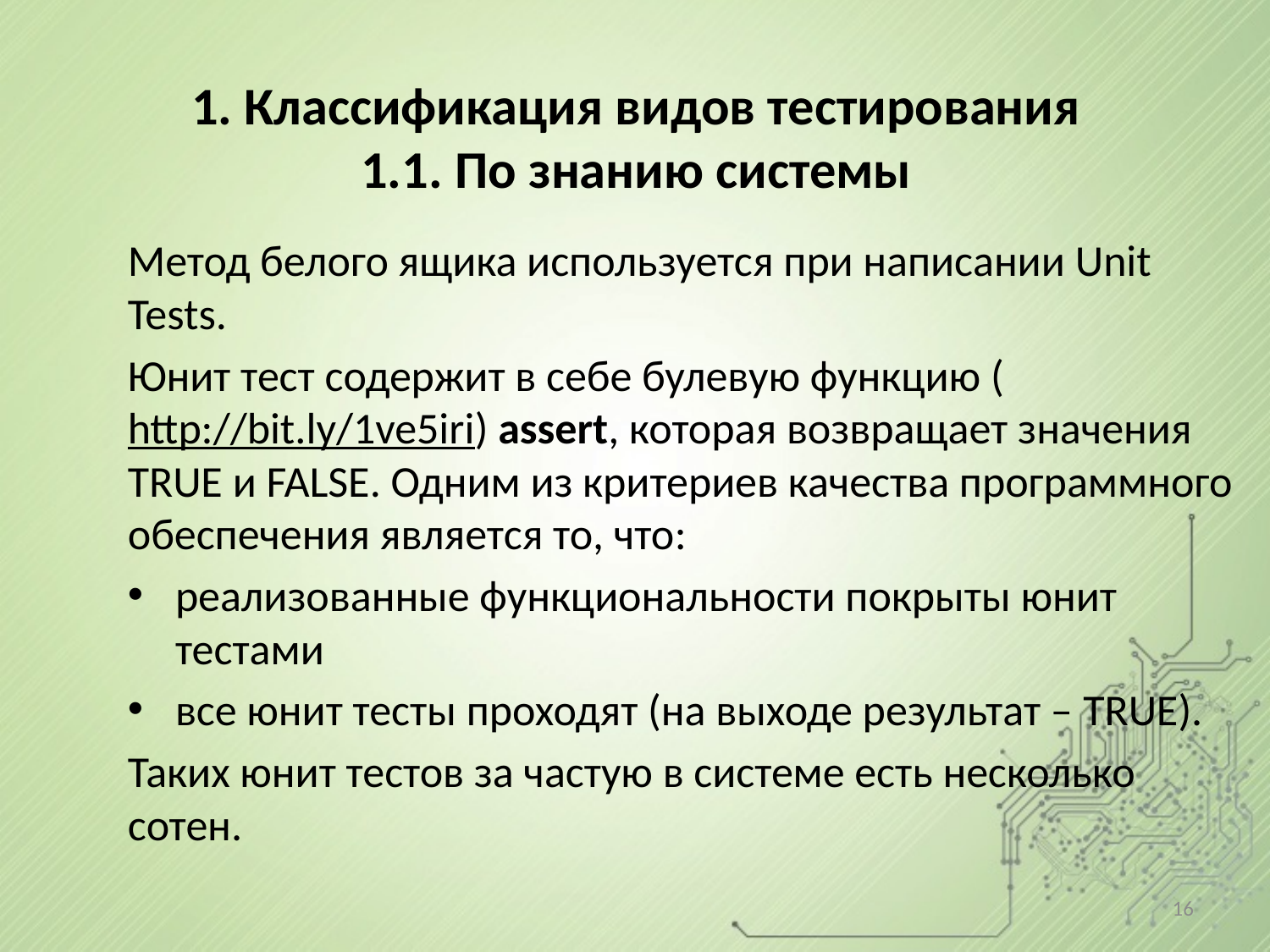

# 1. Классификация видов тестирования 1.1. По знанию системы
Метод белого ящика используется при написании Unit Tests.
Юнит тест содержит в себе булевую функцию (http://bit.ly/1ve5iri) assert, которая возвращает значения TRUE и FALSE. Одним из критериев качества программного обеспечения является то, что:
реализованные функциональности покрыты юнит тестами
все юнит тесты проходят (на выходе результат – TRUE).
Таких юнит тестов за частую в системе есть несколько сотен.

16